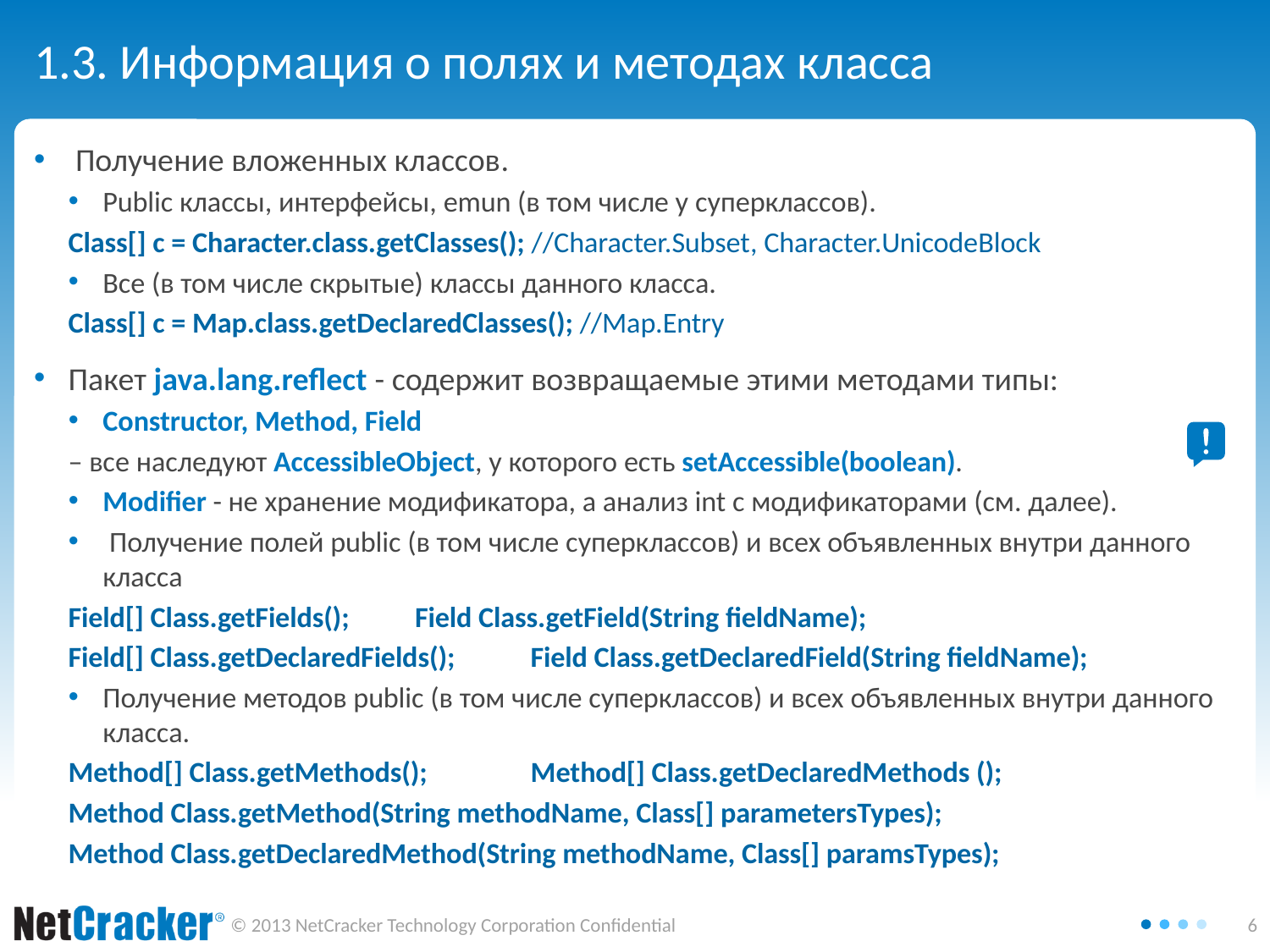

# 1.3. Информация о полях и методах класса
 Получение вложенных классов.
Public классы, интерфейсы, emun (в том числе у суперклассов).
		Class[] c = Character.class.getClasses(); //Character.Subset, Character.UnicodeBlock
Все (в том числе скрытые) классы данного класса.
		Class[] c = Map.class.getDeclaredClasses(); //Map.Entry
Пакет java.lang.reflect - содержит возвращаемые этими методами типы:
Constructor, Method, Field
				– все наследуют AccessibleObject, у которого есть setAccessible(boolean).
Modifier - не хранение модификатора, а анализ int с модификаторами (см. далее).
 Получение полей public (в том числе суперклассов) и всех объявленных внутри данного класса
		Field[] Class.getFields(); 				Field Class.getField(String fieldName);
		Field[] Class.getDeclaredFields(); 	Field Class.getDeclaredField(String fieldName);
Получение методов public (в том числе суперклассов) и всех объявленных внутри данного класса.
		Method[] Class.getMethods(); 		Method[] Class.getDeclaredMethods ();
		Method Class.getMethod(String methodName, Class[] parametersTypes);
		Method Class.getDeclaredMethod(String methodName, Class[] paramsTypes);